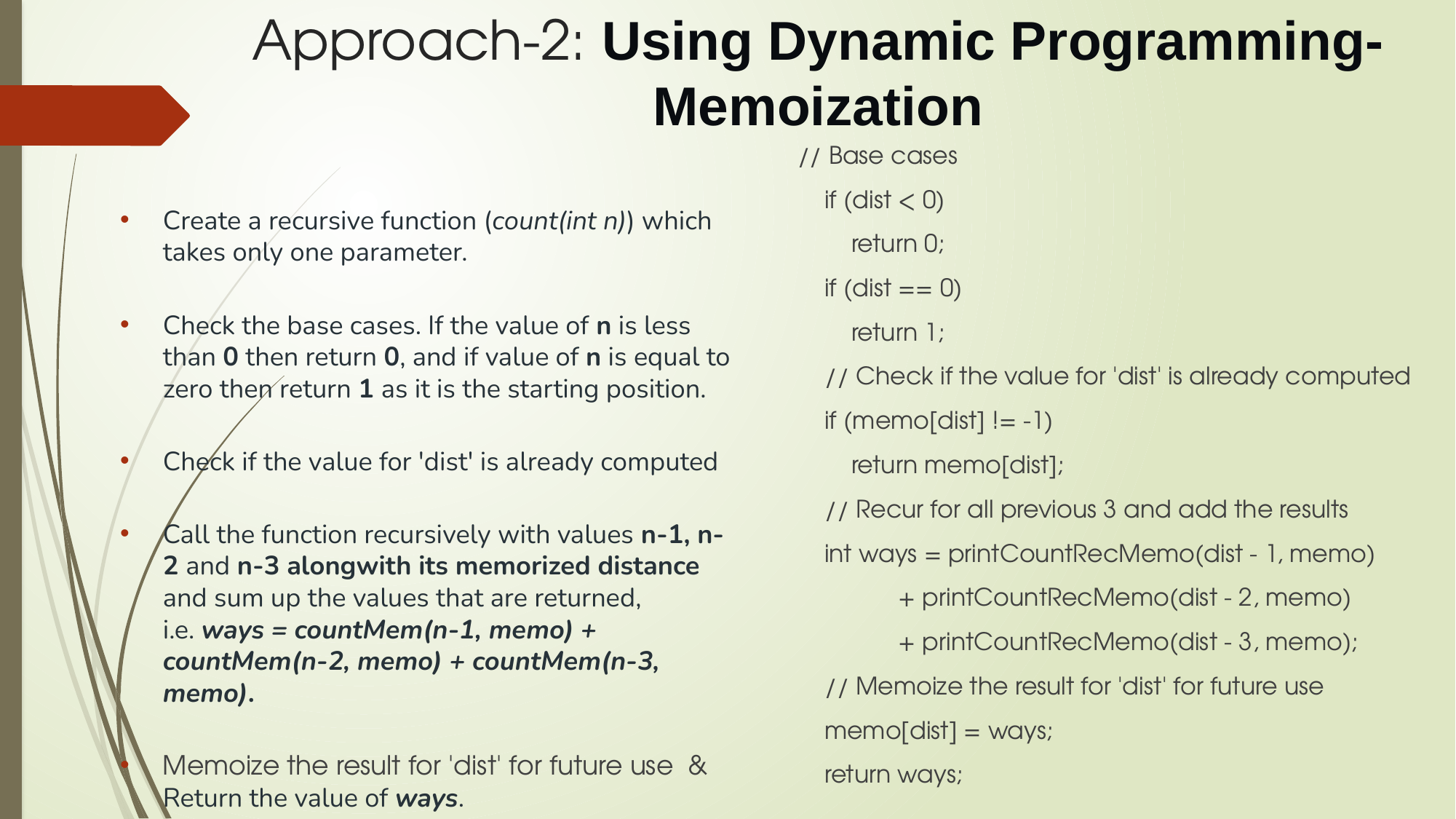

Approach-2: Using Dynamic Programming-Memoization
// Base cases
    if (dist < 0)
        return 0;
    if (dist == 0)
        return 1;
    // Check if the value for 'dist' is already computed
    if (memo[dist] != -1)
        return memo[dist];
    // Recur for all previous 3 and add the results
    int ways = printCountRecMemo(dist - 1, memo)
               + printCountRecMemo(dist - 2, memo)
               + printCountRecMemo(dist - 3, memo);
    // Memoize the result for 'dist' for future use
    memo[dist] = ways;
    return ways;
Create a recursive function (count(int n)) which takes only one parameter.
Check the base cases. If the value of n is less than 0 then return 0, and if value of n is equal to zero then return 1 as it is the starting position.
Check if the value for 'dist' is already computed
Call the function recursively with values n-1, n-2 and n-3 alongwith its memorized distance and sum up the values that are returned, i.e. ways = countMem(n-1, memo) + countMem(n-2, memo) + countMem(n-3, memo).
Memoize the result for 'dist' for future use  & Return the value of ways.